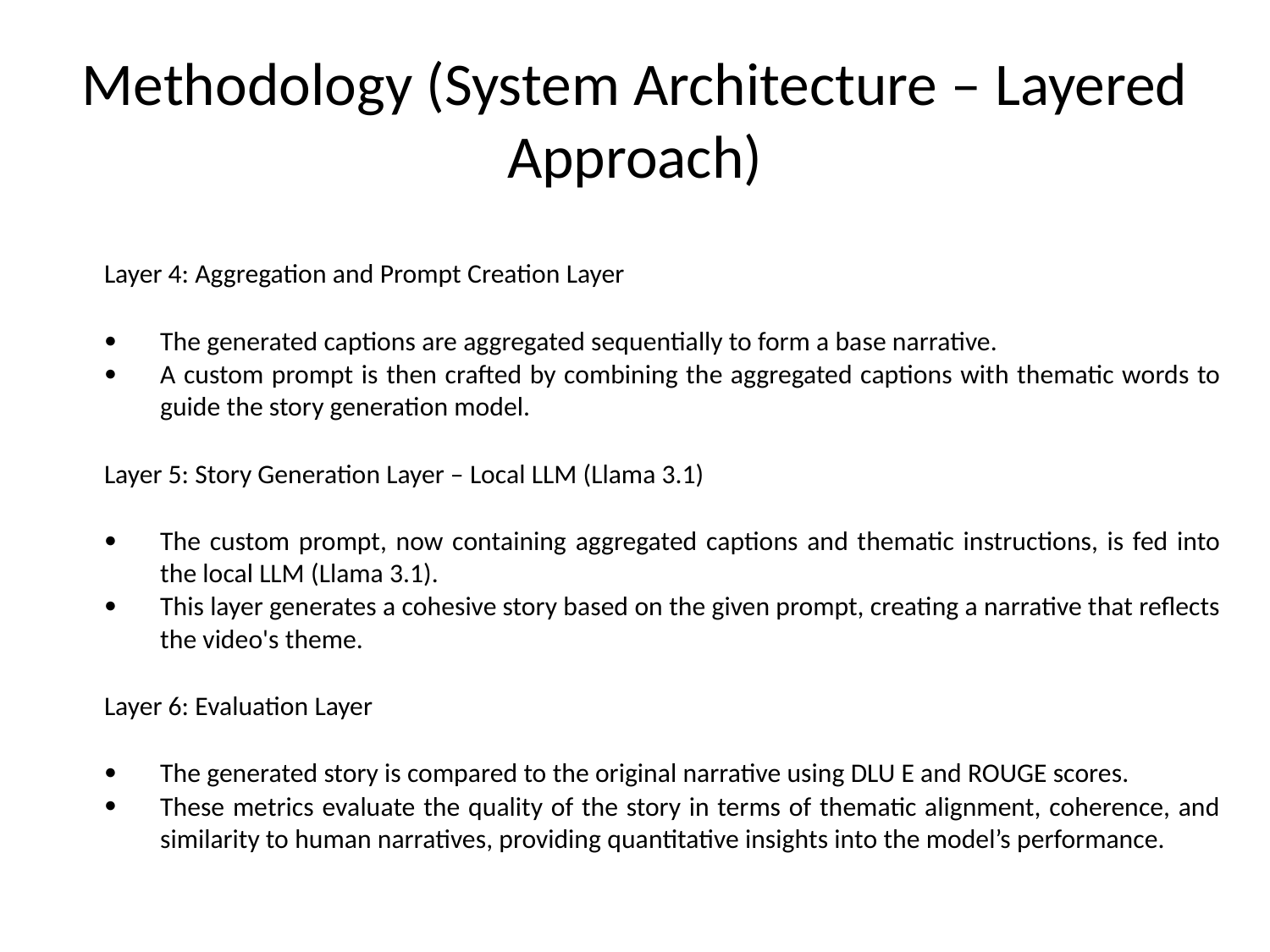

# Methodology (System Architecture – Layered Approach)
Layer 4: Aggregation and Prompt Creation Layer

The generated captions are aggregated sequentially to form a base narrative.
A custom prompt is then crafted by combining the aggregated captions with thematic words to guide the story generation model.

Layer 5: Story Generation Layer – Local LLM (Llama 3.1)

The custom prompt, now containing aggregated captions and thematic instructions, is fed into the local LLM (Llama 3.1).
This layer generates a cohesive story based on the given prompt, creating a narrative that reflects the video's theme.

Layer 6: Evaluation Layer

The generated story is compared to the original narrative using DLU E and ROUGE scores.
These metrics evaluate the quality of the story in terms of thematic alignment, coherence, and similarity to human narratives, providing quantitative insights into the model’s performance.